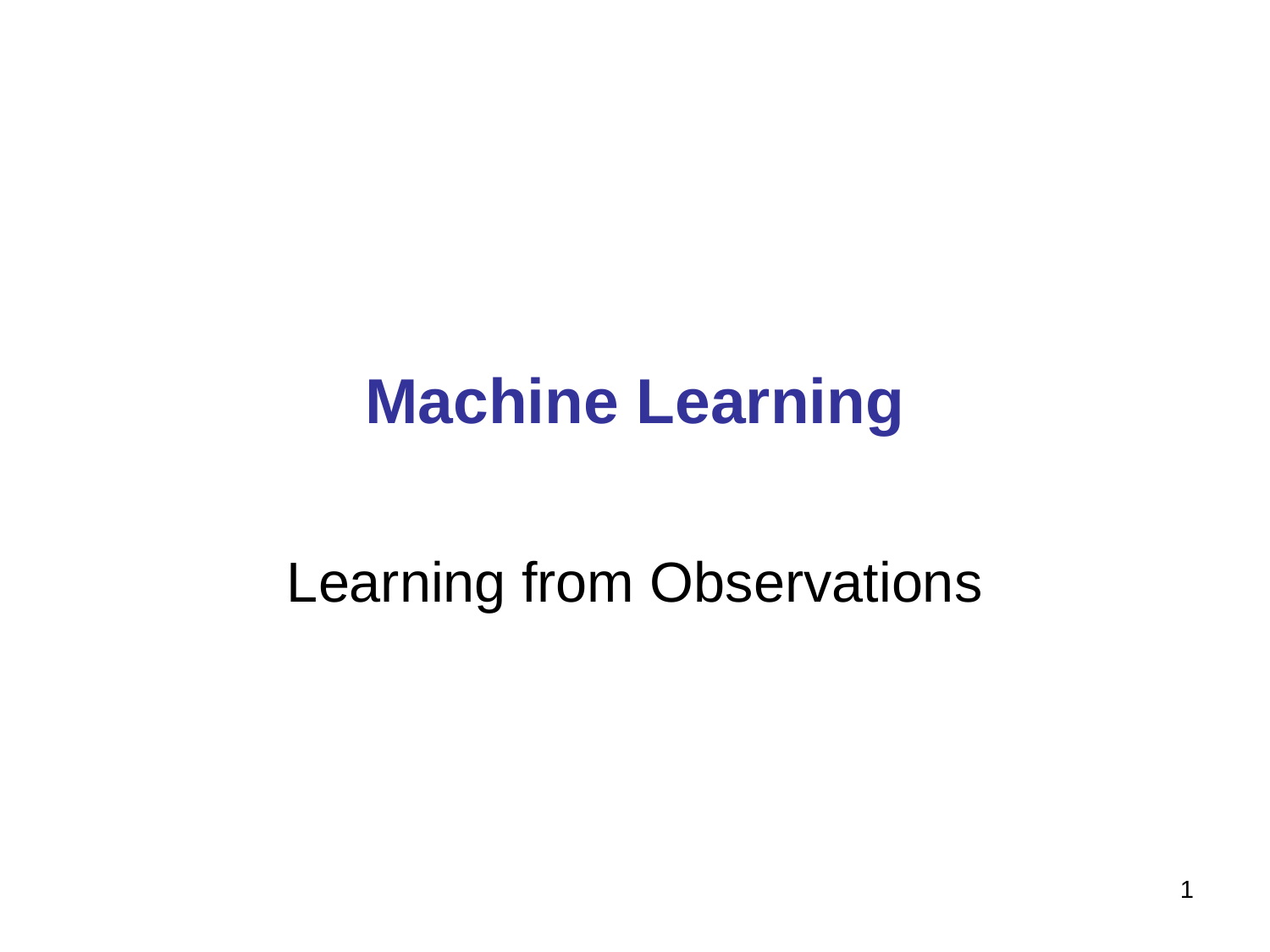

# Machine Learning
Learning from Observations
1